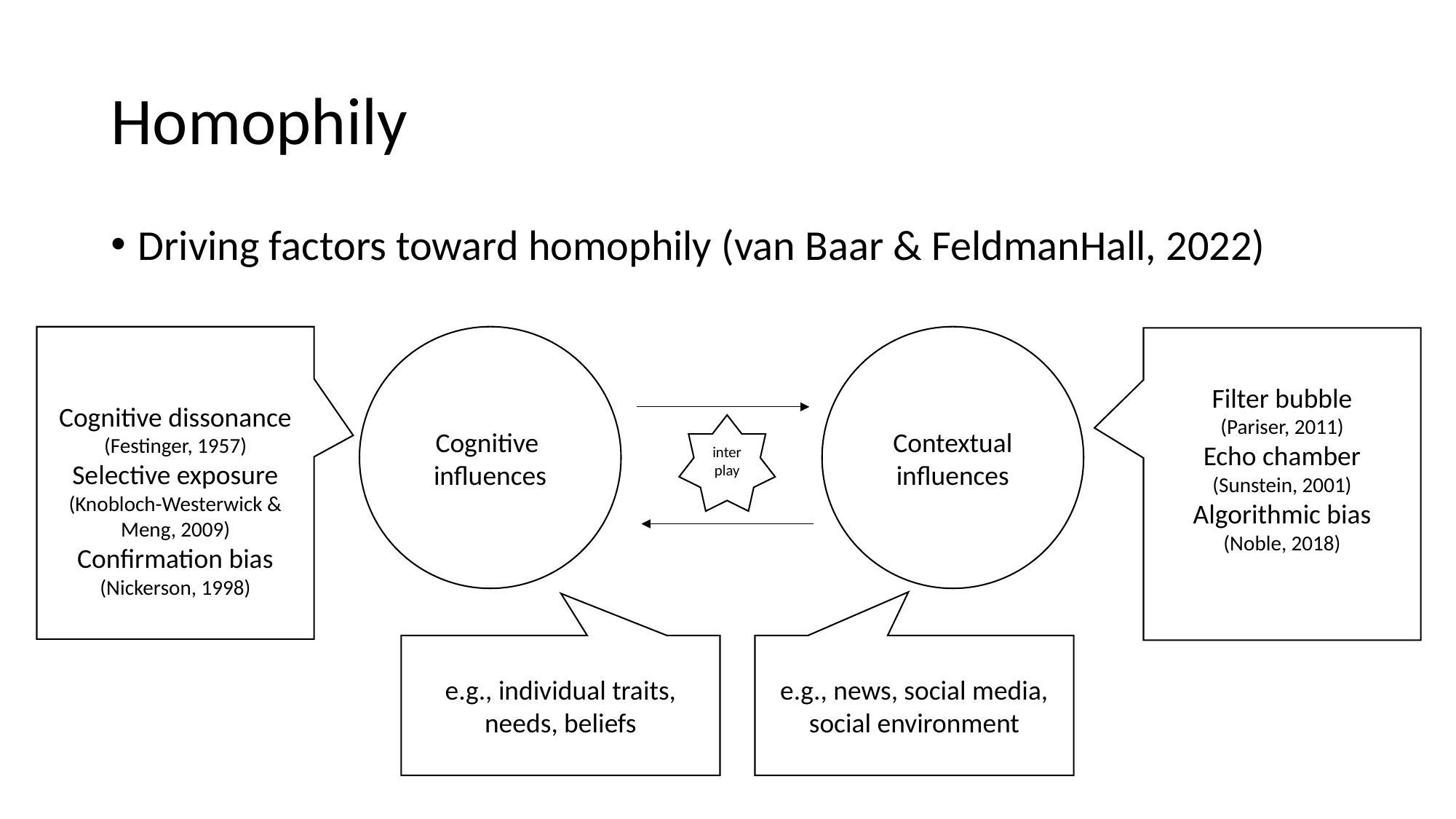

# Homophily
Driving factors toward homophily (van Baar & FeldmanHall, 2022)

Cognitive dissonance
(Festinger, 1957)
Selective exposure
(Knobloch-Westerwick & Meng, 2009)
Confirmation bias
(Nickerson, 1998)
Contextual
influences
Cognitive
influences
Filter bubble
(Pariser, 2011)
Echo chamber
(Sunstein, 2001)
Algorithmic bias
(Noble, 2018)

interplay
e.g., individual traits, needs, beliefs
e.g., news, social media, social environment